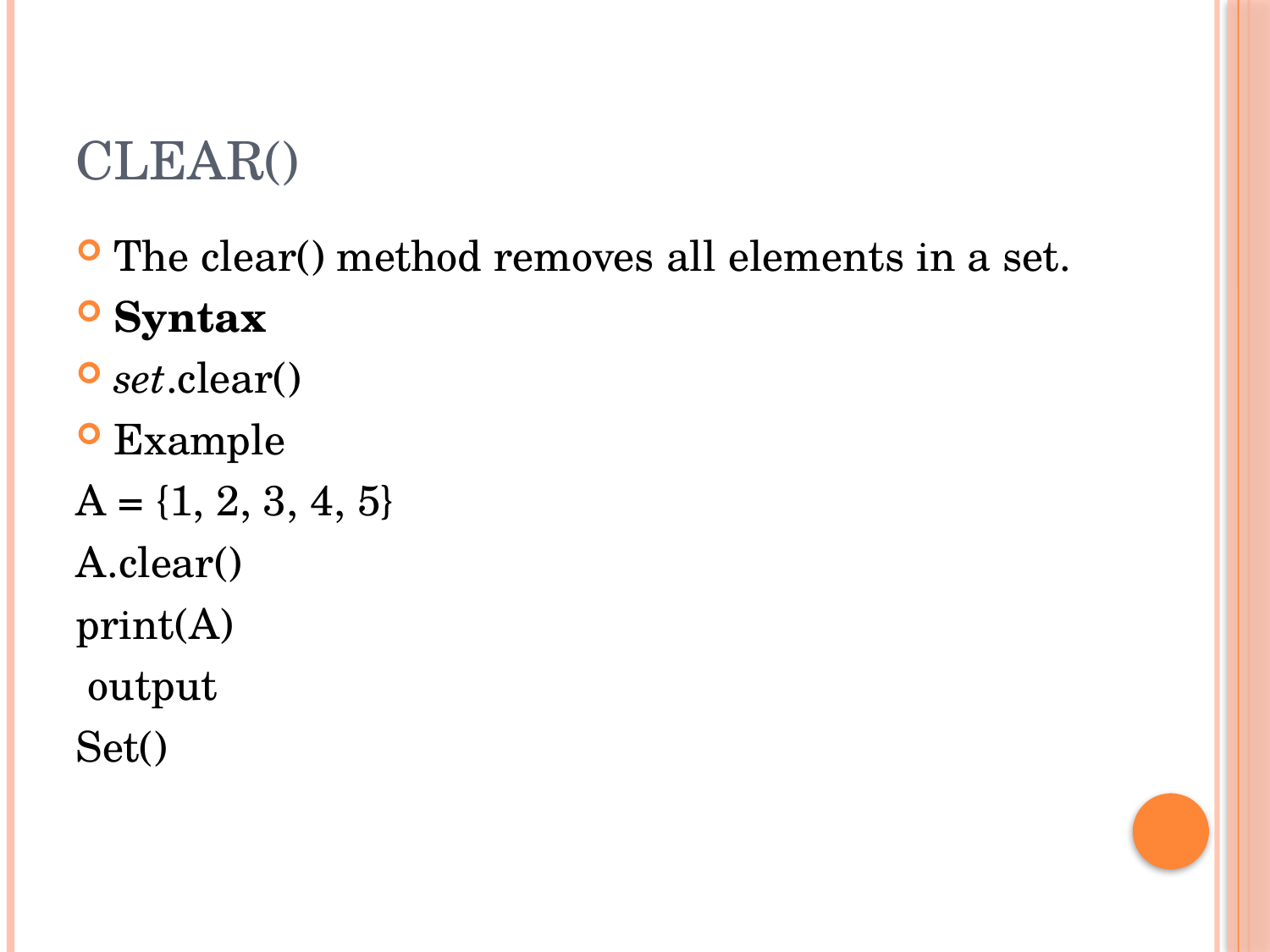

# clear()
The clear() method removes all elements in a set.
Syntax
set.clear()
Example
A = {1, 2, 3, 4, 5}
A.clear()
print(A)
 output
Set()